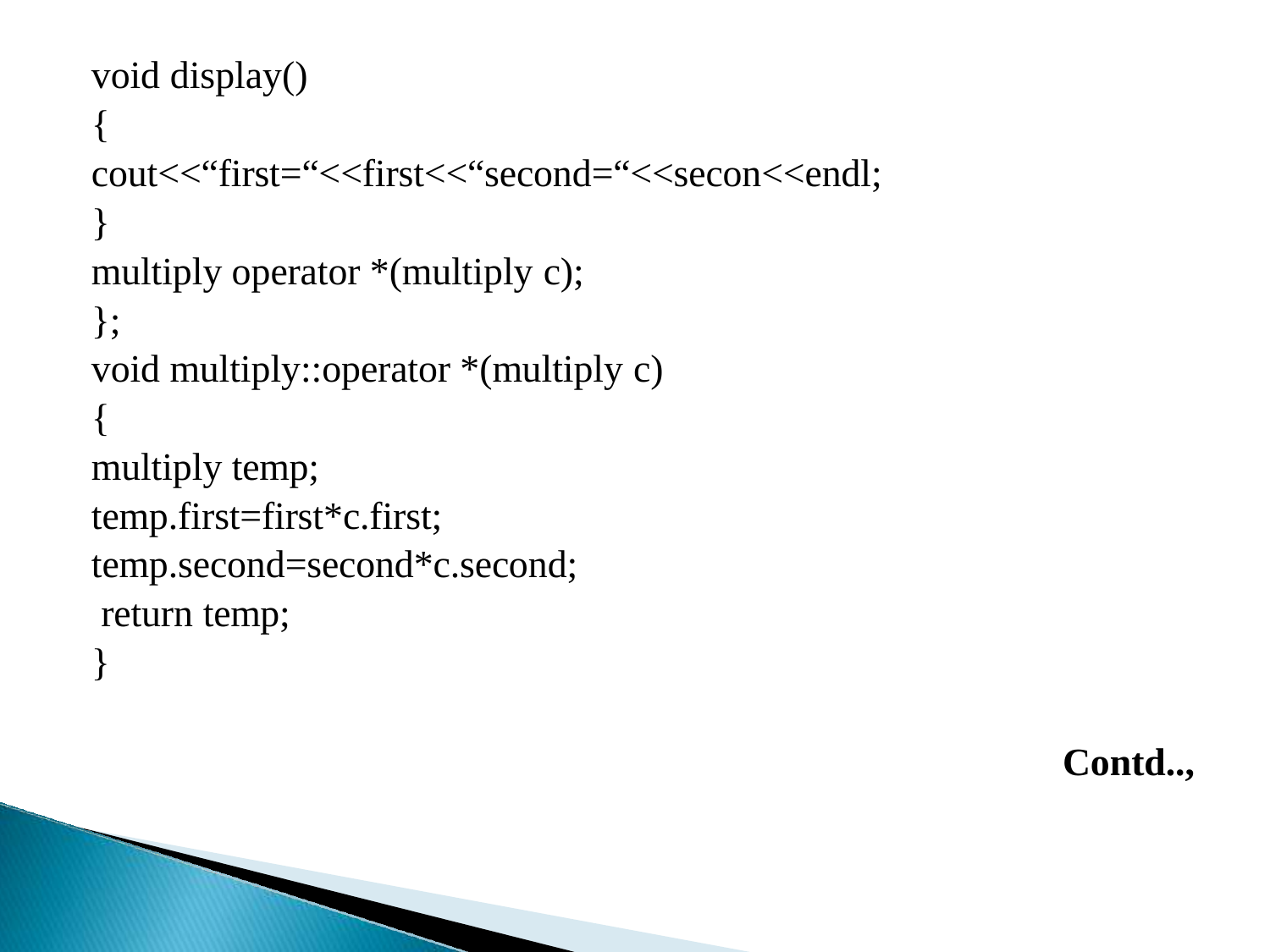

void display()
{
cout<<“first=“<<first<<“second=“<<secon<<endl;
}
multiply operator *(multiply c);
};
void multiply::operator *(multiply c)
{
multiply temp;  temp.first=first*c.first;  temp.second=second*c.second;  return temp;
}

Contd..,